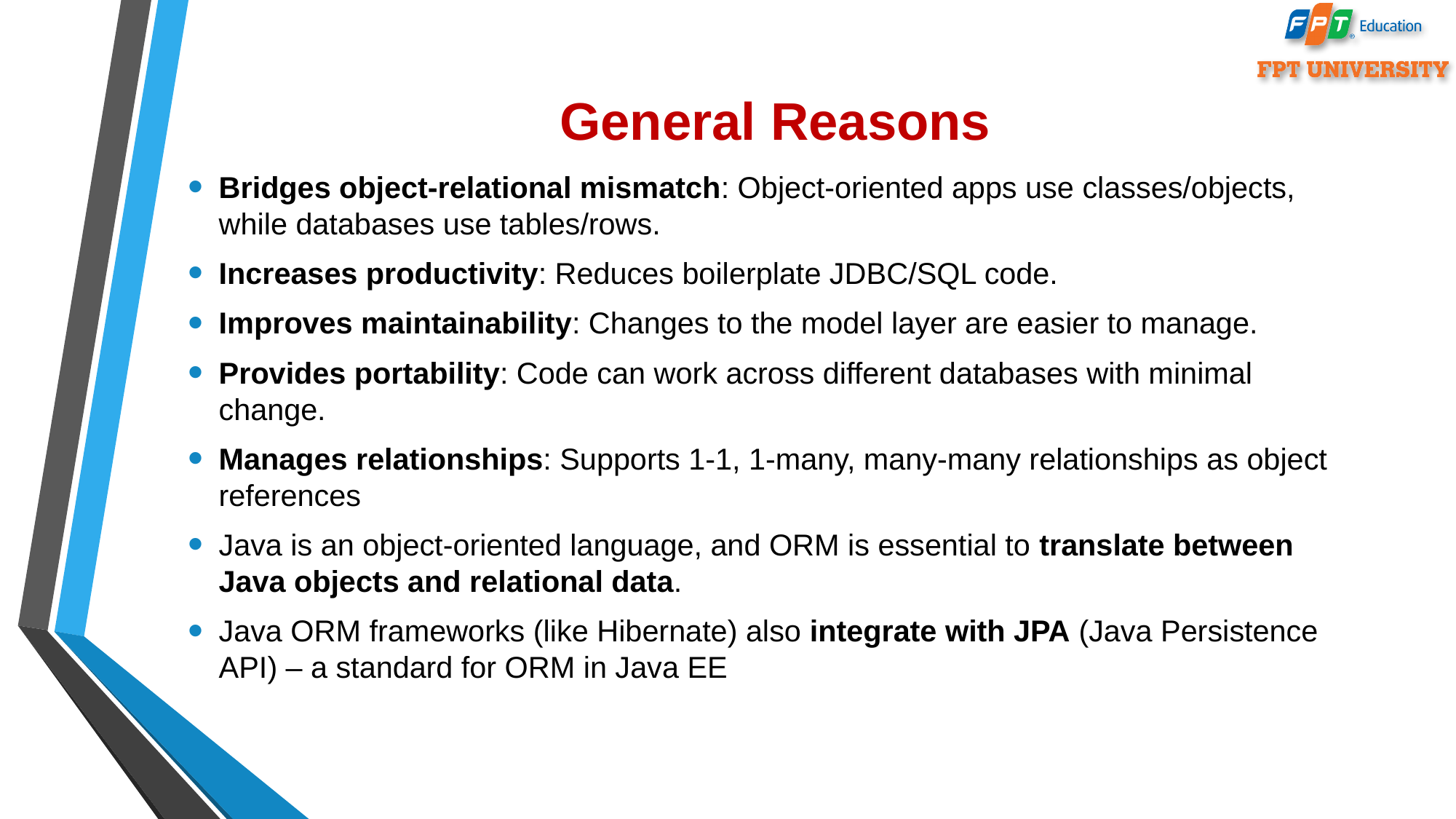

# General Reasons
Bridges object-relational mismatch: Object-oriented apps use classes/objects, while databases use tables/rows.
Increases productivity: Reduces boilerplate JDBC/SQL code.
Improves maintainability: Changes to the model layer are easier to manage.
Provides portability: Code can work across different databases with minimal change.
Manages relationships: Supports 1-1, 1-many, many-many relationships as object references
Java is an object-oriented language, and ORM is essential to translate between Java objects and relational data.
Java ORM frameworks (like Hibernate) also integrate with JPA (Java Persistence API) – a standard for ORM in Java EE